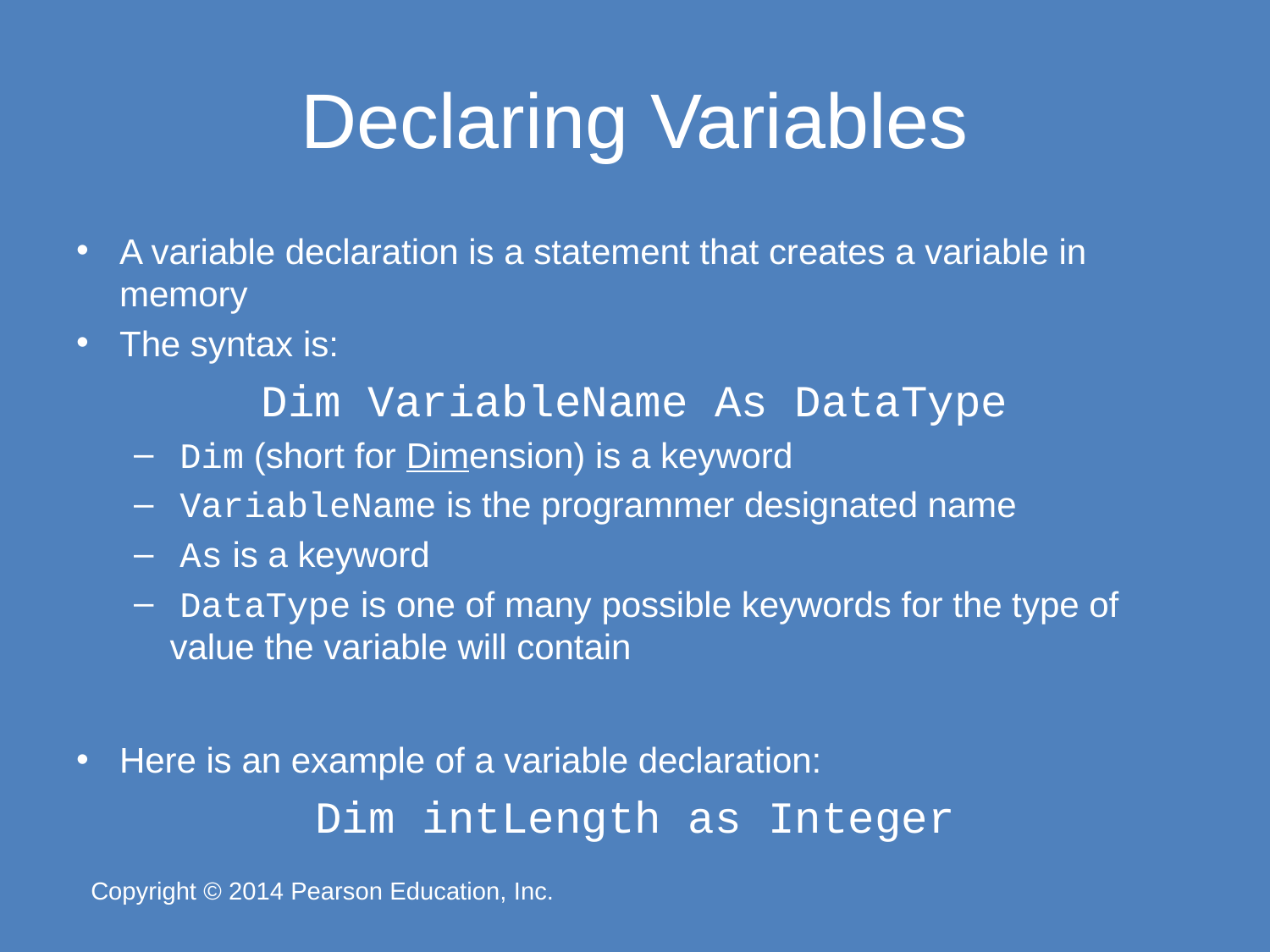

# Declaring Variables
A variable declaration is a statement that creates a variable in memory
The syntax is:
Dim VariableName As DataType
 Dim (short for Dimension) is a keyword
 VariableName is the programmer designated name
 As is a keyword
 DataType is one of many possible keywords for the type of value the variable will contain

Here is an example of a variable declaration:
Dim intLength as Integer